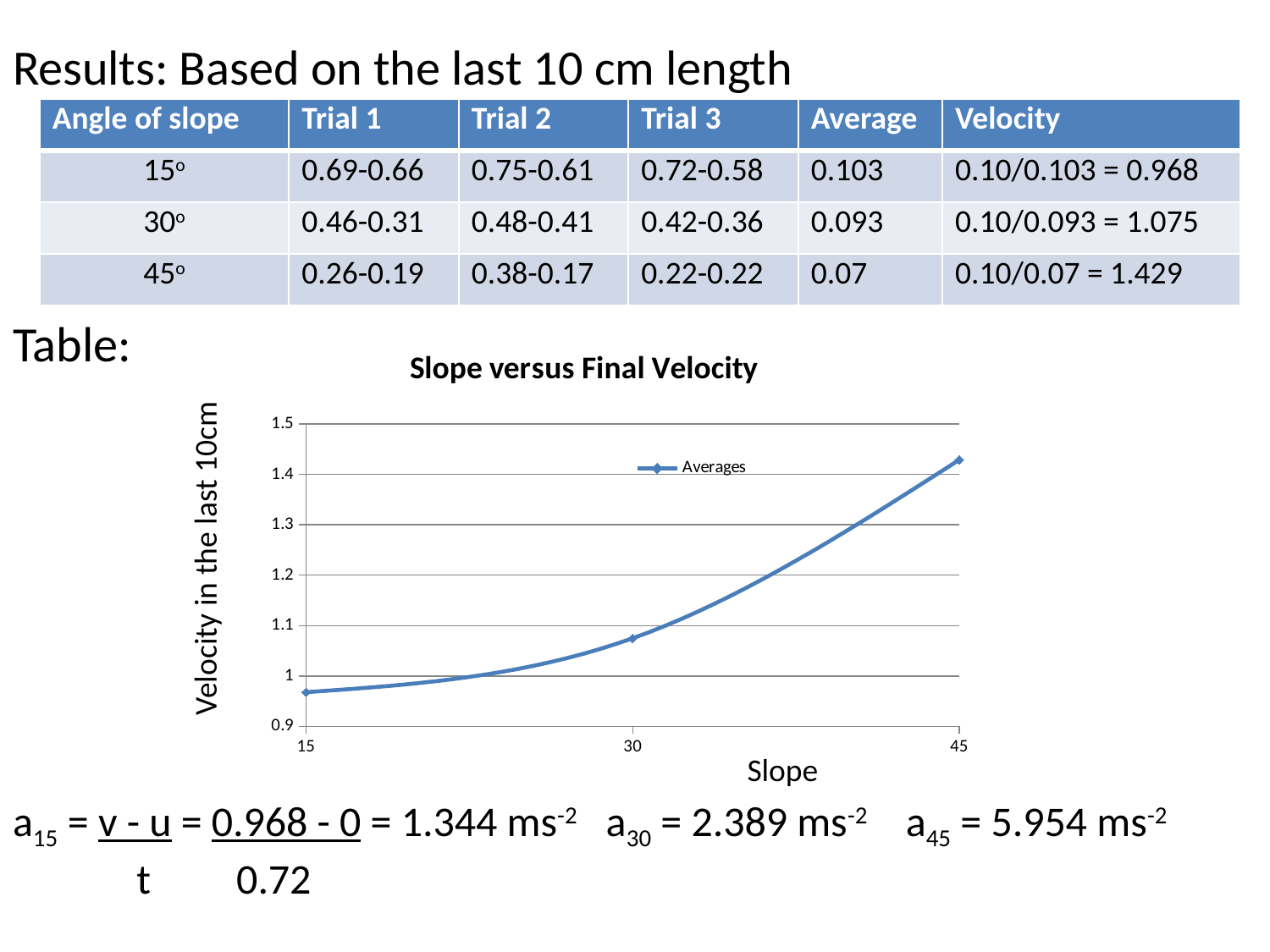

Results: Based on the last 10 cm length

Table:

a15 = v - u = 0.968 - 0 = 1.344 ms-2   a30 = 2.389 ms-2    a45 = 5.954 ms-2
             t         0.72
| Angle of slope | Trial 1 | Trial 2 | Trial 3 | Average | Velocity |
| --- | --- | --- | --- | --- | --- |
| 15o | 0.69-0.66 | 0.75-0.61 | 0.72-0.58 | 0.103 | 0.10/0.103 = 0.968 |
| 30o | 0.46-0.31 | 0.48-0.41 | 0.42-0.36 | 0.093 | 0.10/0.093 = 1.075 |
| 45o | 0.26-0.19 | 0.38-0.17 | 0.22-0.22 | 0.07 | 0.10/0.07 = 1.429 |

### Chart: Slope versus Final Velocity

| Category |  |
|---|---|
Velocity in the last 10cm
Slope